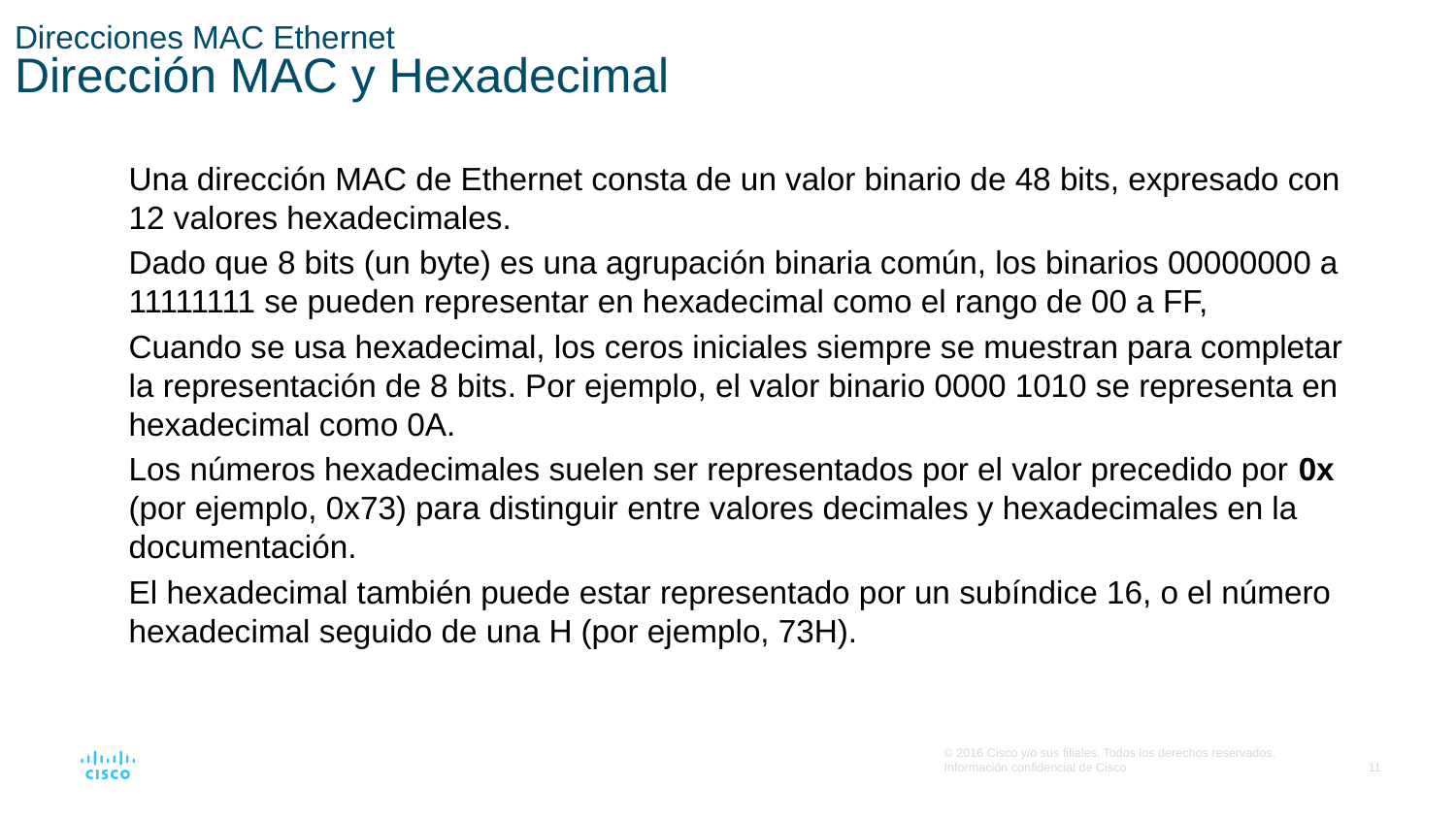

# Direcciones MAC Ethernet Dirección MAC y Hexadecimal
Una dirección MAC de Ethernet consta de un valor binario de 48 bits, expresado con 12 valores hexadecimales.
Dado que 8 bits (un byte) es una agrupación binaria común, los binarios 00000000 a 11111111 se pueden representar en hexadecimal como el rango de 00 a FF,
Cuando se usa hexadecimal, los ceros iniciales siempre se muestran para completar la representación de 8 bits. Por ejemplo, el valor binario 0000 1010 se representa en hexadecimal como 0A.
Los números hexadecimales suelen ser representados por el valor precedido por 0x (por ejemplo, 0x73) para distinguir entre valores decimales y hexadecimales en la documentación.
El hexadecimal también puede estar representado por un subíndice 16, o el número hexadecimal seguido de una H (por ejemplo, 73H).